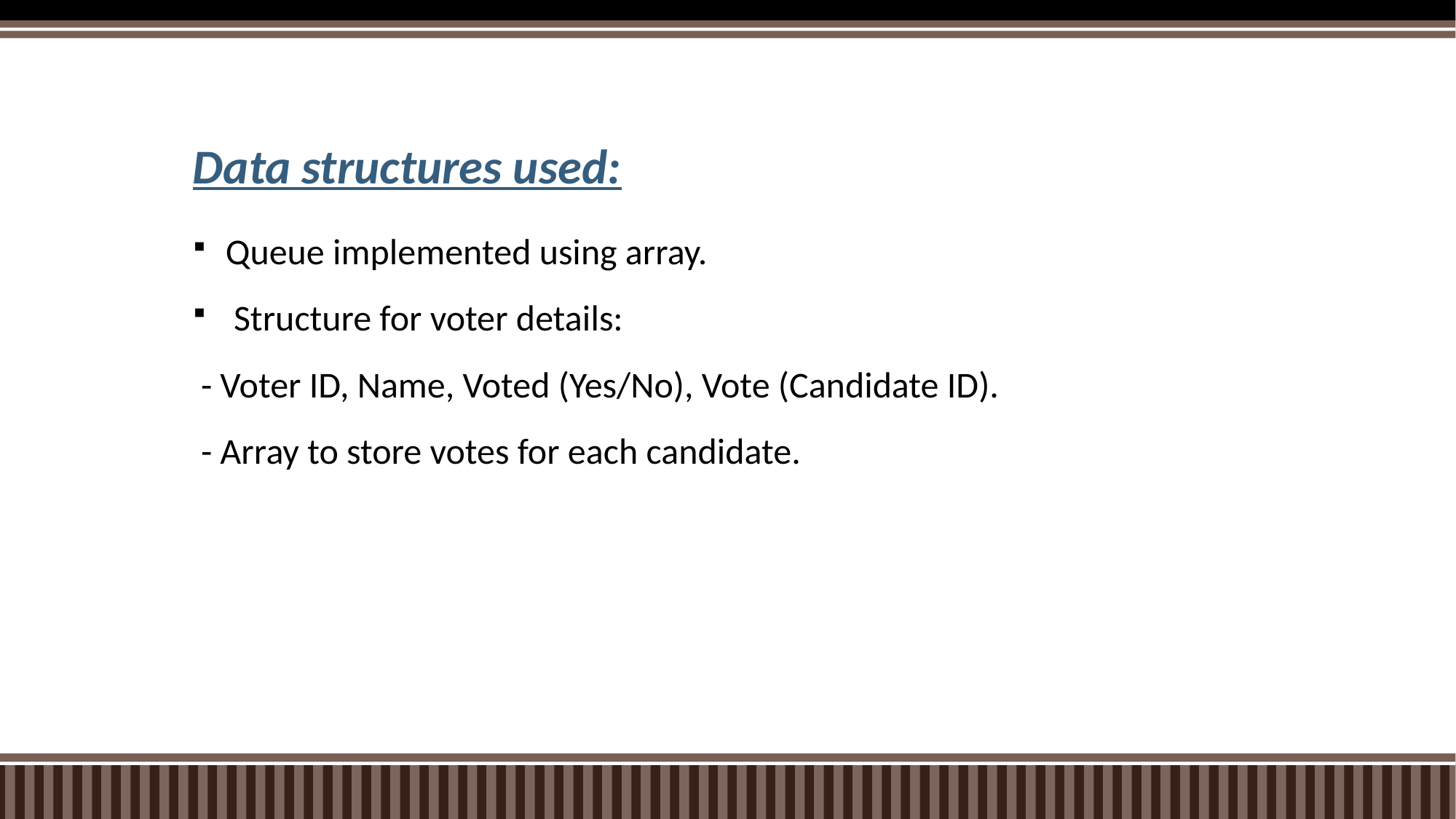

# Data structures used:
Queue implemented using array.
 Structure for voter details:
 - Voter ID, Name, Voted (Yes/No), Vote (Candidate ID).
 - Array to store votes for each candidate.